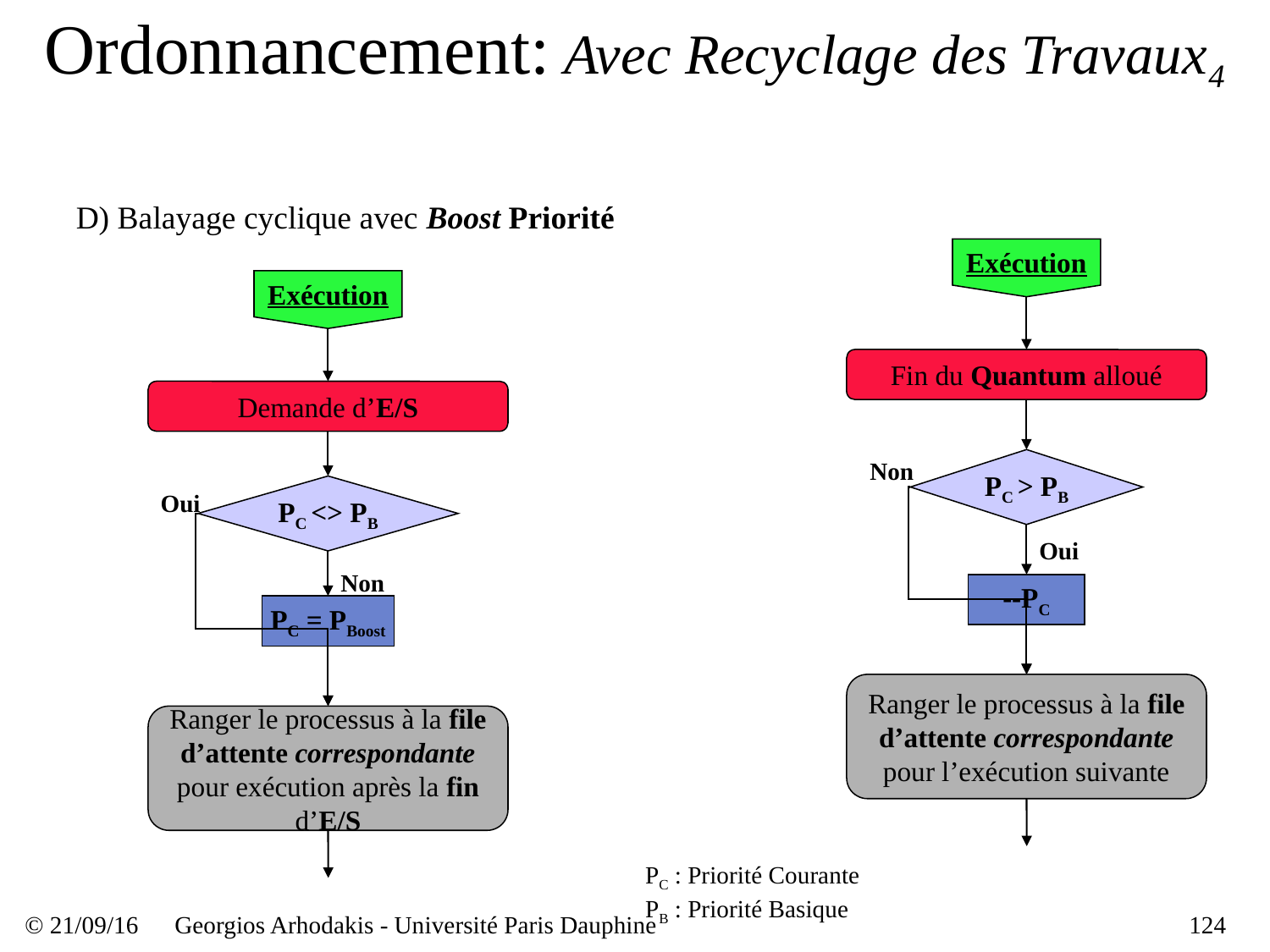

# Ordonnancement: Avec Recyclage des Travaux4
D) Balayage cyclique avec Boost Priorité
Exécution
Exécution
Fin du Quantum alloué
Demande d’E/S
Non
PC > PB
PC <> PB
Oui
Oui
Non
--PC
PC = PBoost
Ranger le processus à la file d’attente correspondante pour l’exécution suivante
Ranger le processus à la file d’attente correspondante pour exécution après la fin d’E/S
PC : Priorité Courante
PB : Priorité Basique
© 21/09/16
Georgios Arhodakis - Université Paris Dauphine
124